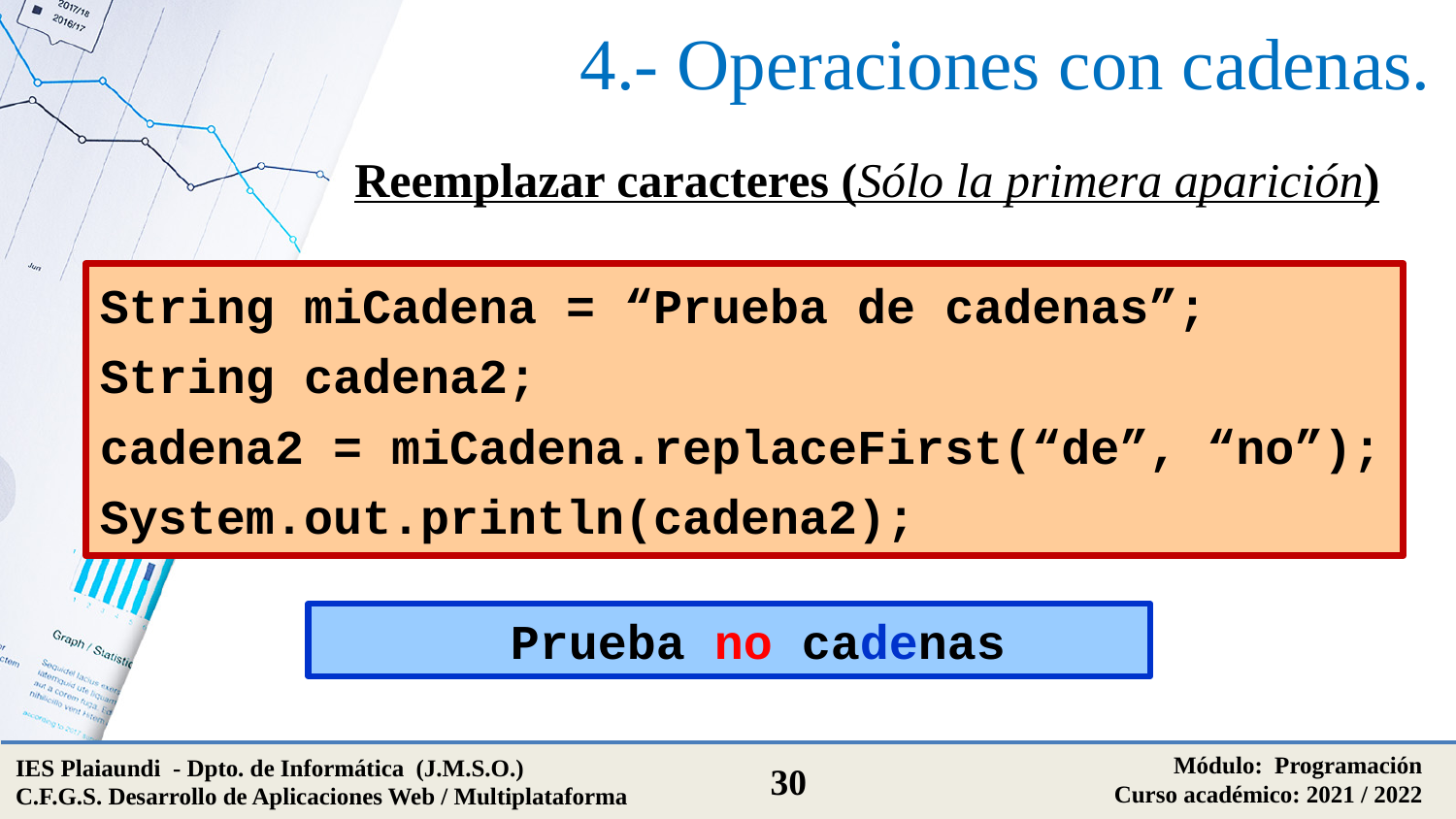

# 4.- Operaciones con cadenas.
Reemplazar caracteres (Sólo la primera aparición)
String miCadena = “Prueba de cadenas”;
String cadena2;
cadena2 = miCadena.replaceFirst(“de”, “no”);
System.out.println(cadena2);
Prueba no cadenas

Módulo:  Programación
Curso académico: 2021 / 2022
IES Plaiaundi  - Dpto. de Informática  (J.M.S.O.)
C.F.G.S. Desarrollo de Aplicaciones Web / Multiplataforma
30